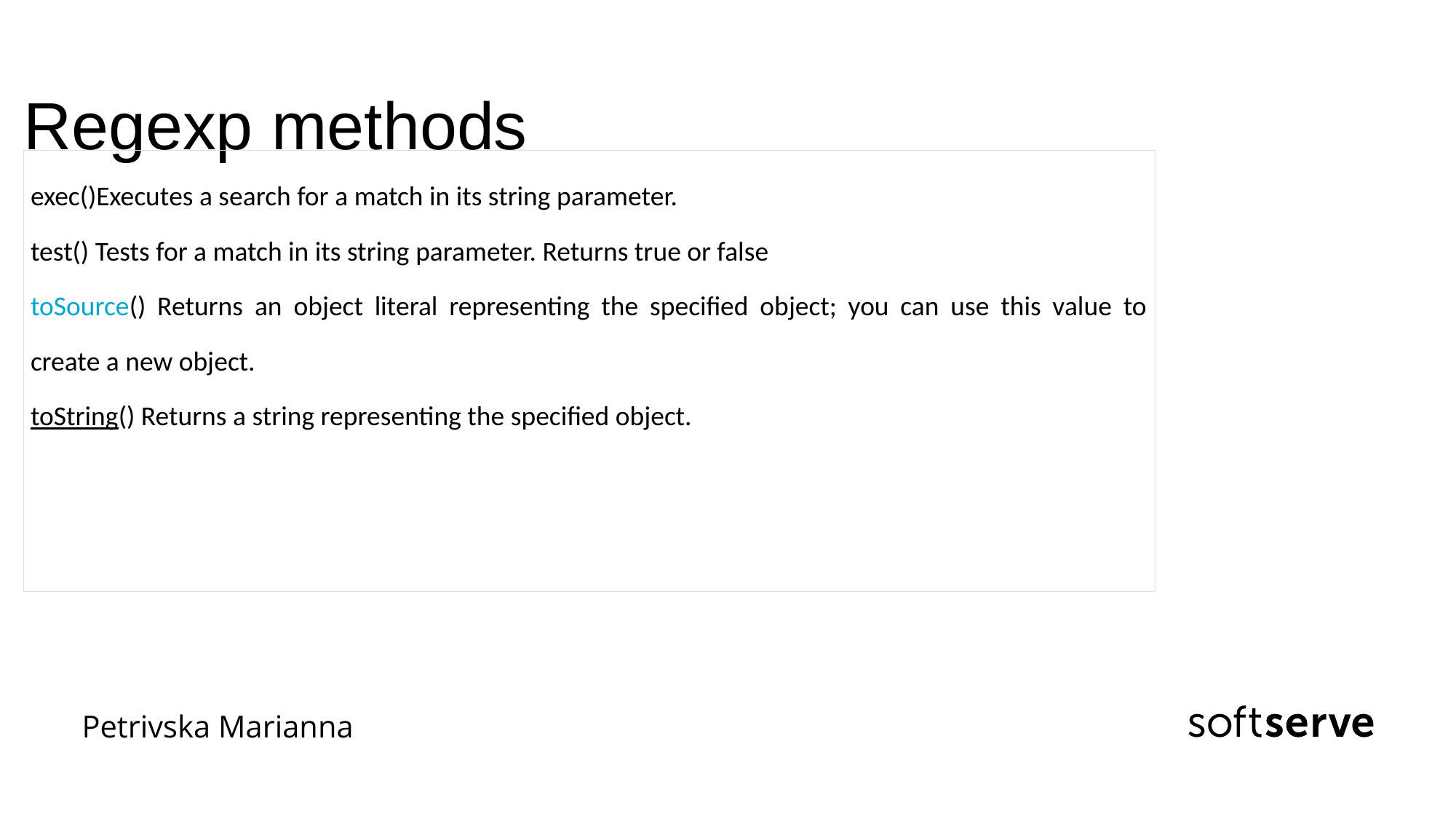

# Regexp methods
| exec()Executes a search for a match in its string parameter. test() Tests for a match in its string parameter. Returns true or false toSource() Returns an object literal representing the specified object; you can use this value to create a new object. toString() Returns a string representing the specified object. |
| --- |

Petrivska Marianna